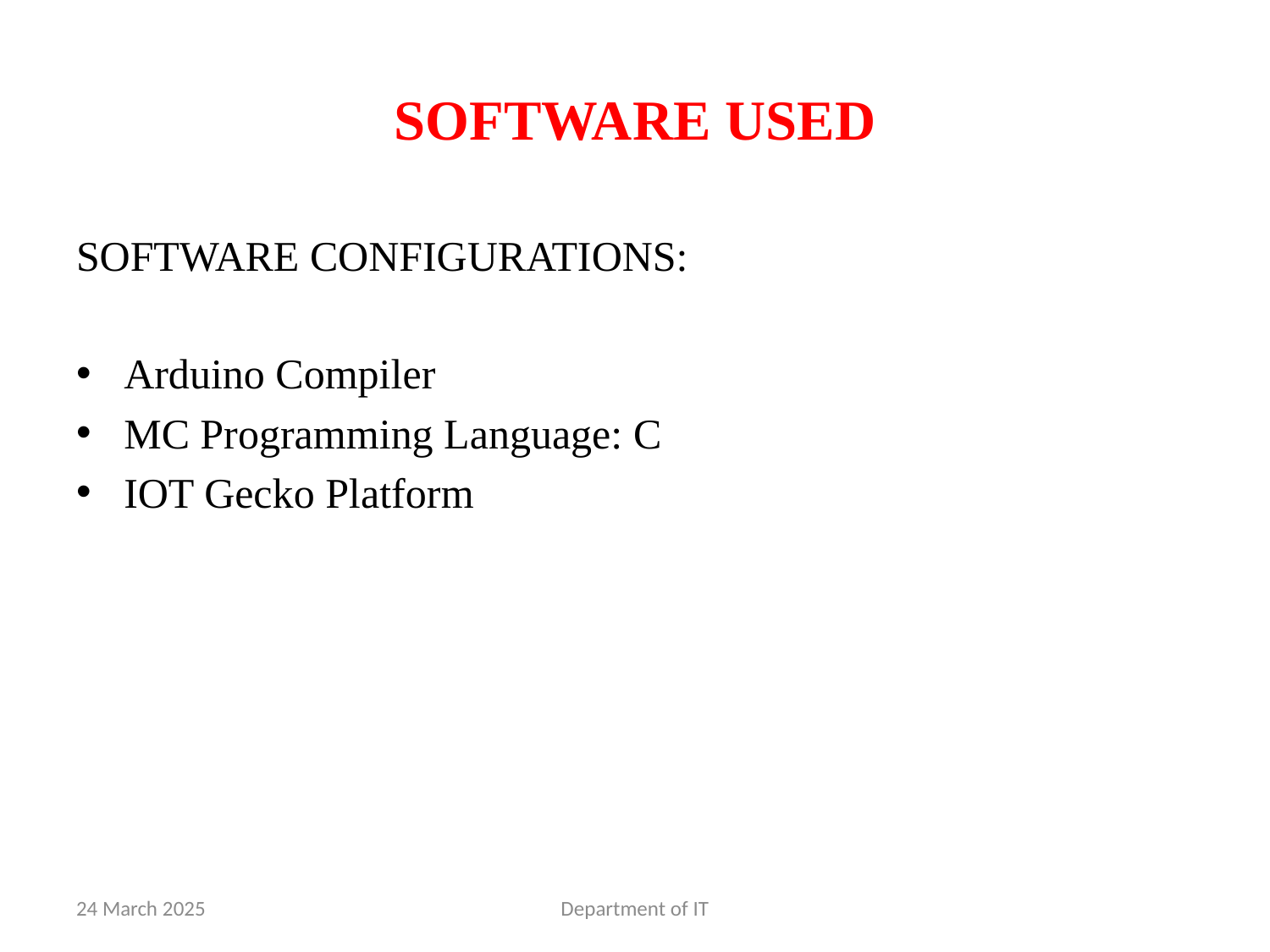

# SOFTWARE USED
SOFTWARE CONFIGURATIONS:

Arduino Compiler
MC Programming Language: C
IOT Gecko Platform

24 March 2025
Department of IT
15